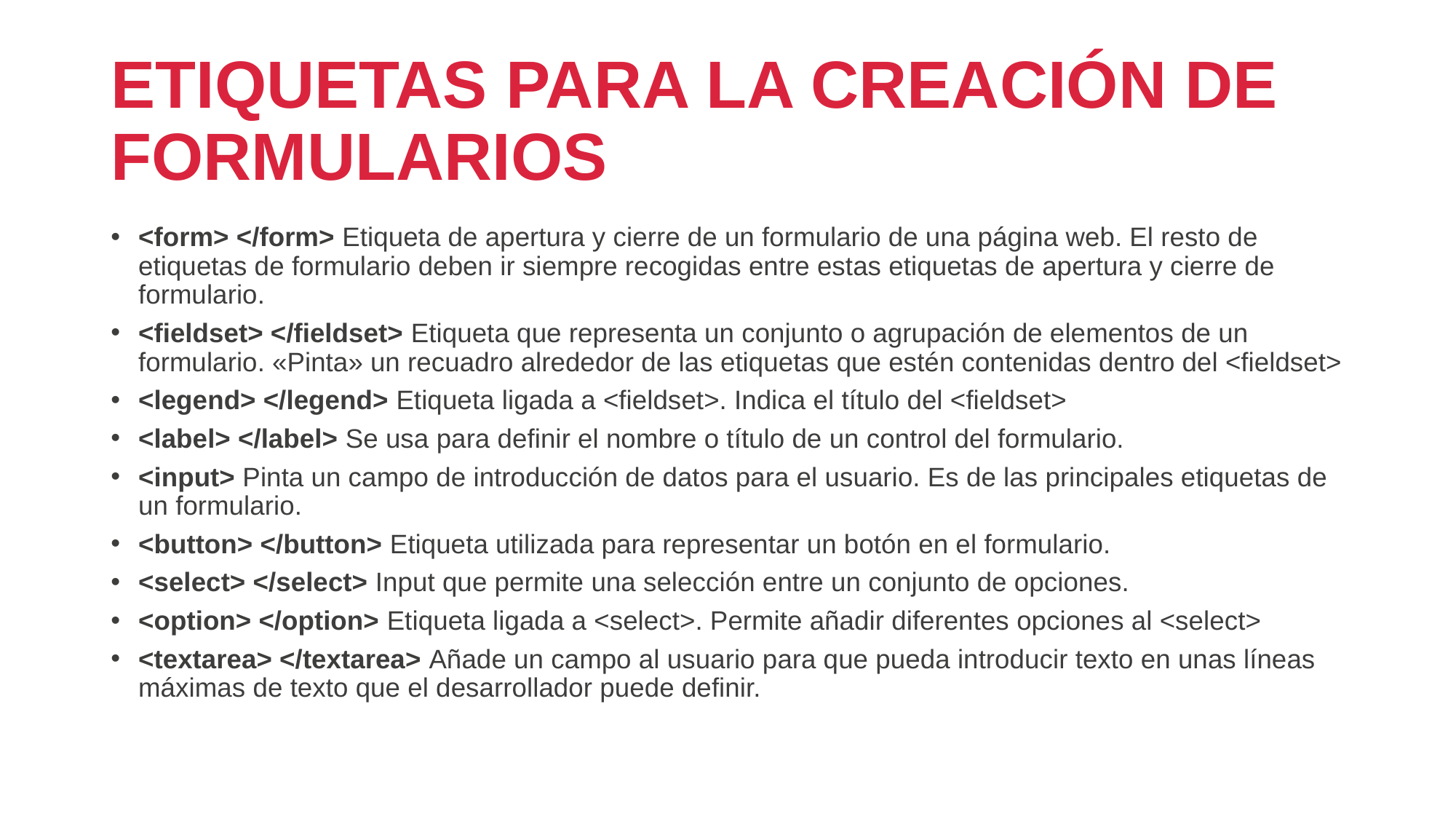

# ETIQUETAS PARA LA CREACIÓN DE FORMULARIOS
<form> </form> Etiqueta de apertura y cierre de un formulario de una página web. El resto de etiquetas de formulario deben ir siempre recogidas entre estas etiquetas de apertura y cierre de formulario.
<fieldset> </fieldset> Etiqueta que representa un conjunto o agrupación de elementos de un formulario. «Pinta» un recuadro alrededor de las etiquetas que estén contenidas dentro del <fieldset>
<legend> </legend> Etiqueta ligada a <fieldset>. Indica el título del <fieldset>
<label> </label> Se usa para definir el nombre o título de un control del formulario.
<input> Pinta un campo de introducción de datos para el usuario. Es de las principales etiquetas de un formulario.
<button> </button> Etiqueta utilizada para representar un botón en el formulario.
<select> </select> Input que permite una selección entre un conjunto de opciones.
<option> </option> Etiqueta ligada a <select>. Permite añadir diferentes opciones al <select>
<textarea> </textarea> Añade un campo al usuario para que pueda introducir texto en unas líneas máximas de texto que el desarrollador puede definir.